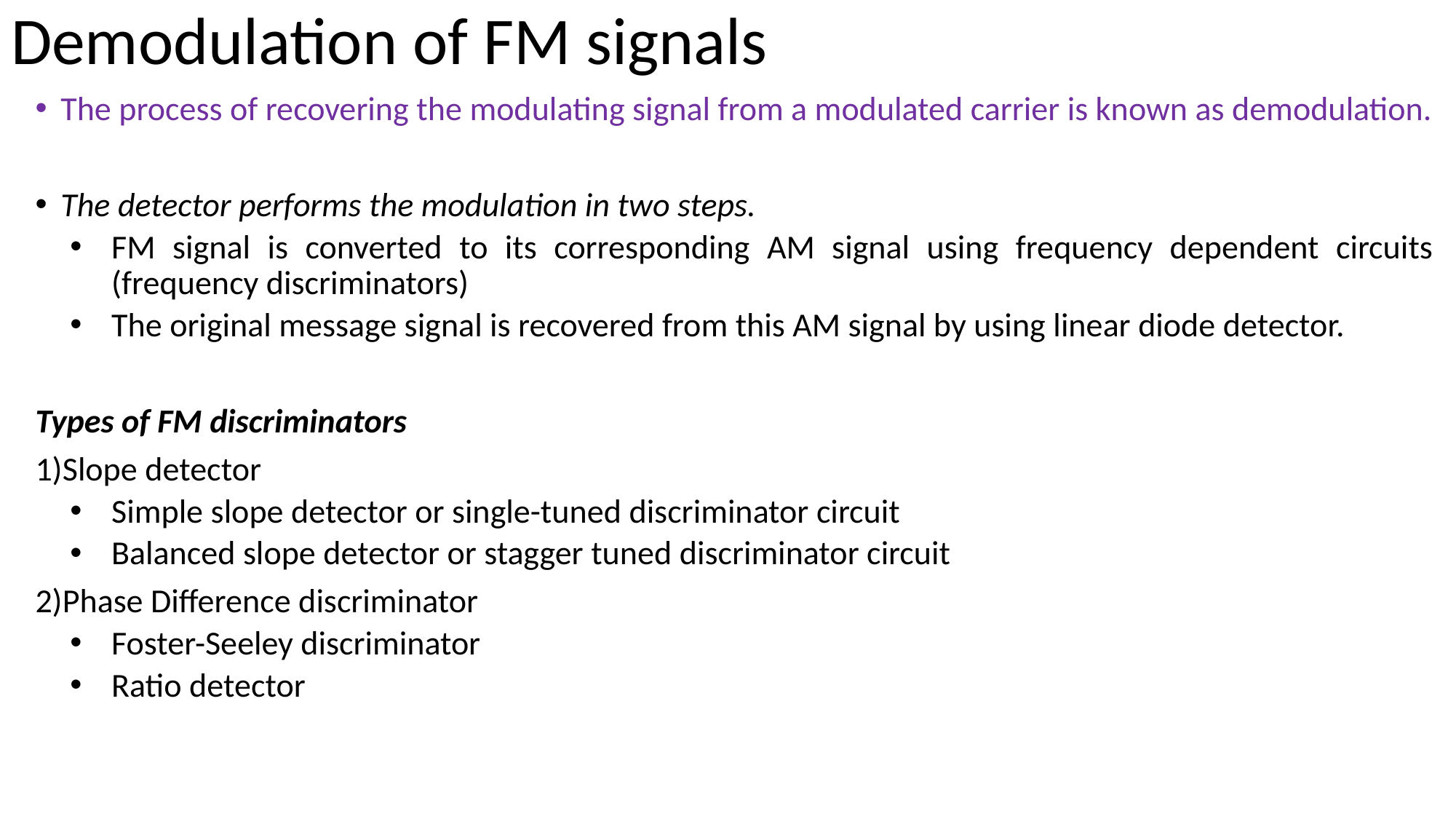

# Demodulation of FM signals
The process of recovering the modulating signal from a modulated carrier is known as demodulation.

The detector performs the modulation in two steps.
FM signal is converted to its corresponding AM signal using frequency dependent circuits (frequency discriminators)
The original message signal is recovered from this AM signal by using linear diode detector.

Types of FM discriminators
1)Slope detector
Simple slope detector or single-tuned discriminator circuit
Balanced slope detector or stagger tuned discriminator circuit
2)Phase Difference discriminator
Foster-Seeley discriminator
Ratio detector